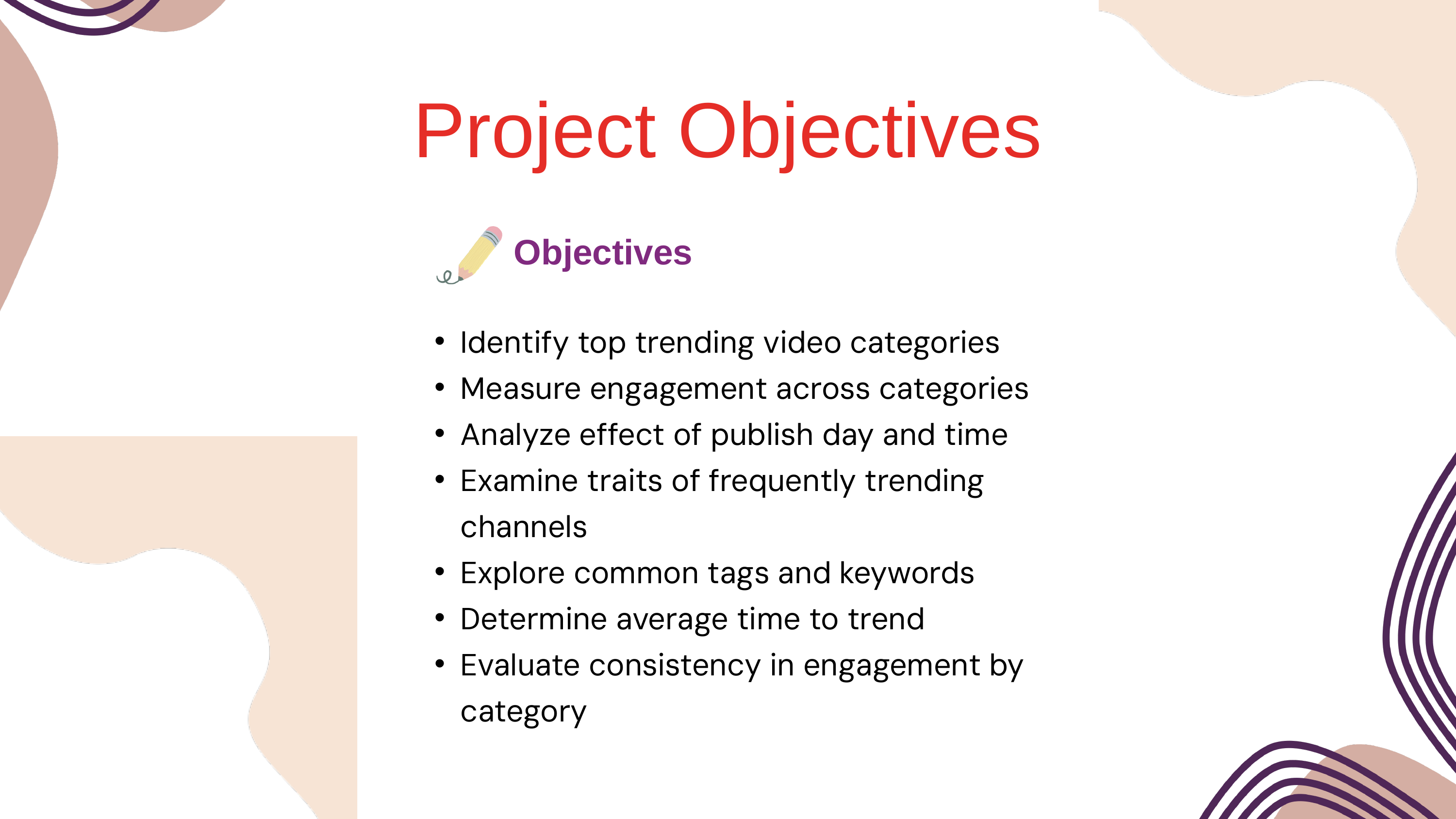

Project Objectives
           Objectives

Identify top trending video categories
Measure engagement across categories
Analyze effect of publish day and time
Examine traits of frequently trending channels
Explore common tags and keywords
Determine average time to trend
Evaluate consistency in engagement by category